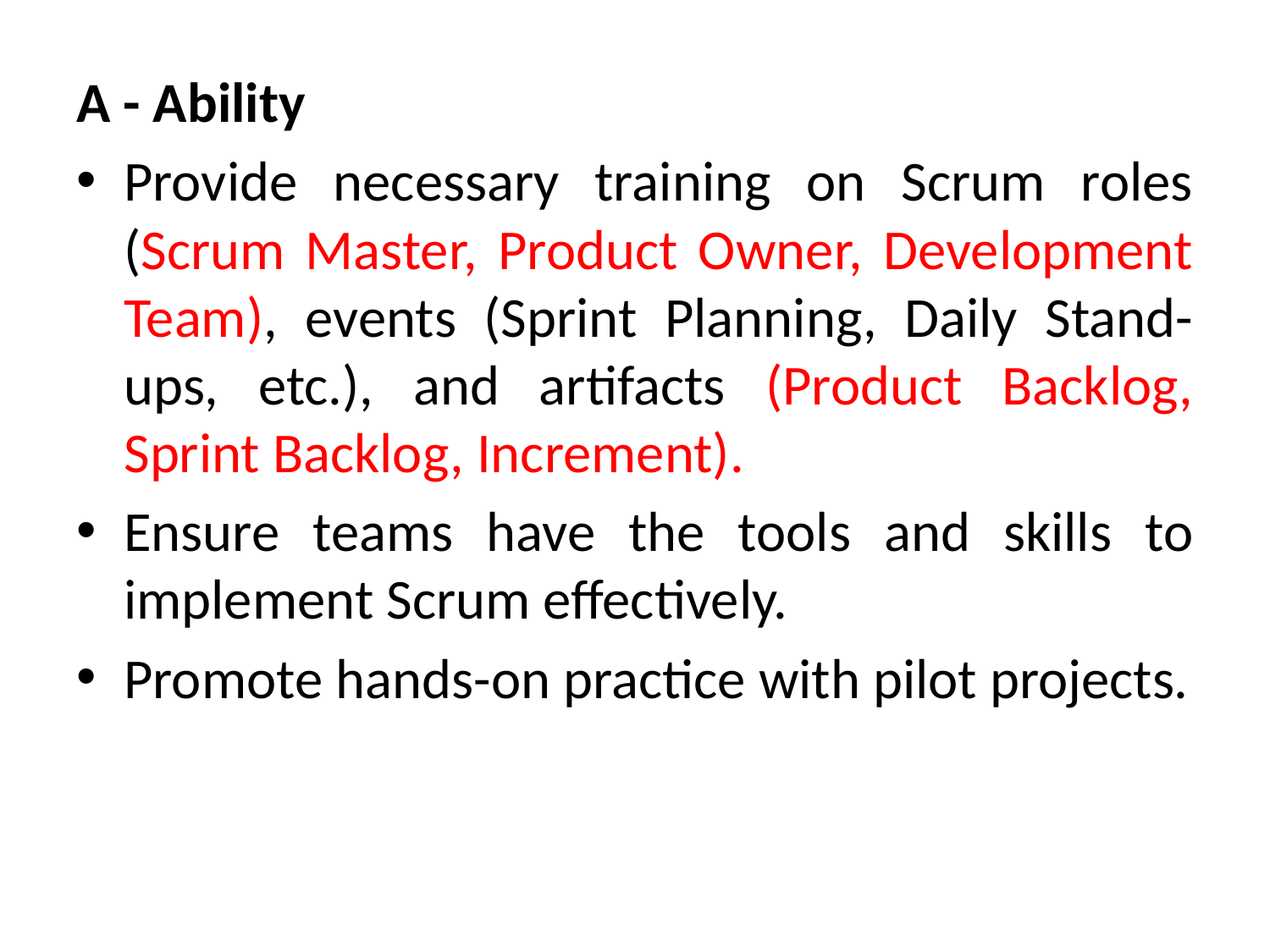

A - Ability
Provide necessary training on Scrum roles (Scrum Master, Product Owner, Development Team), events (Sprint Planning, Daily Stand-ups, etc.), and artifacts (Product Backlog, Sprint Backlog, Increment).
Ensure teams have the tools and skills to implement Scrum effectively.
Promote hands-on practice with pilot projects.